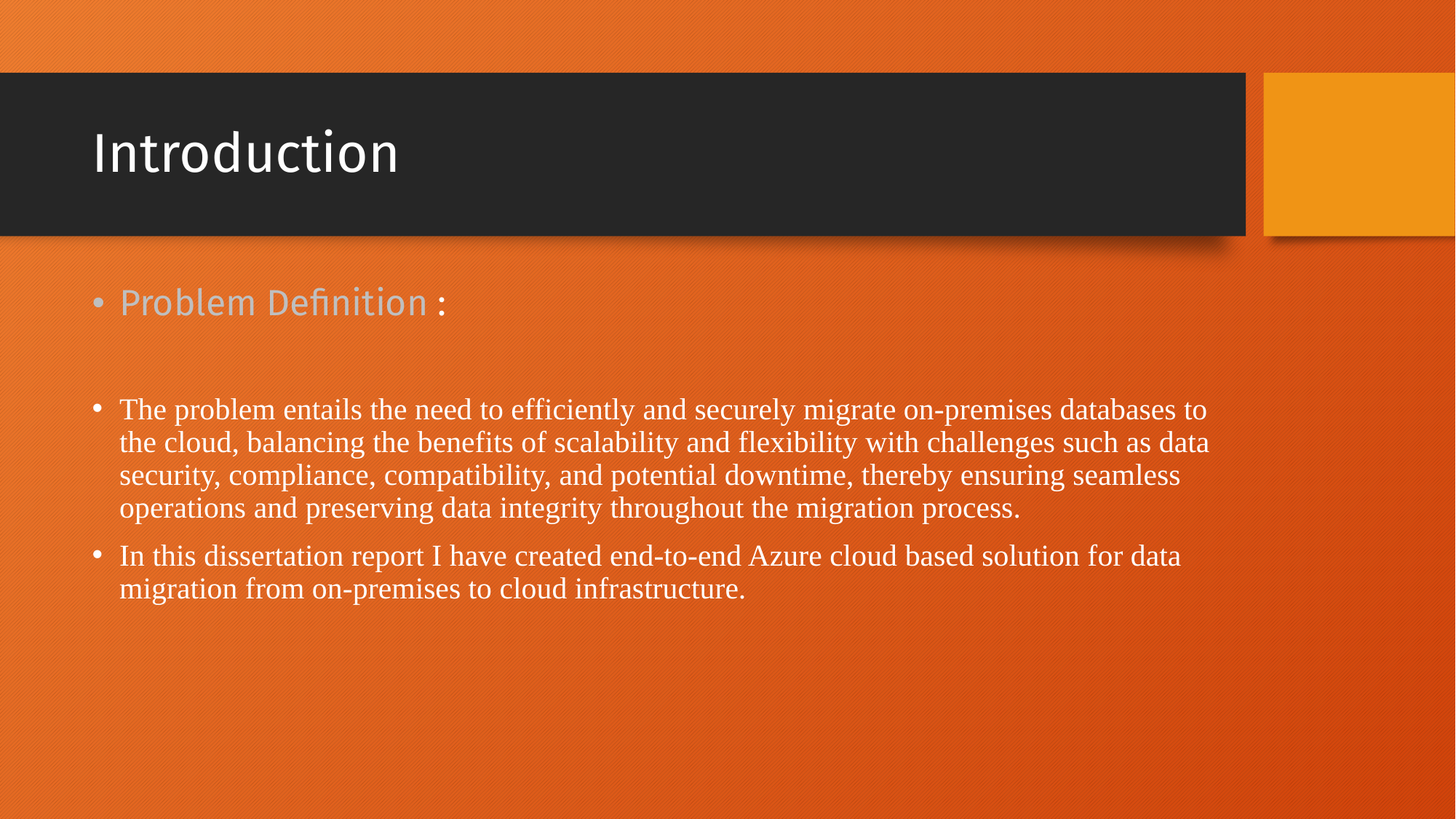

# Introduction
Problem Definition :

The problem entails the need to efficiently and securely migrate on-premises databases to the cloud, balancing the benefits of scalability and flexibility with challenges such as data security, compliance, compatibility, and potential downtime, thereby ensuring seamless operations and preserving data integrity throughout the migration process.
In this dissertation report I have created end-to-end Azure cloud based solution for data migration from on-premises to cloud infrastructure.